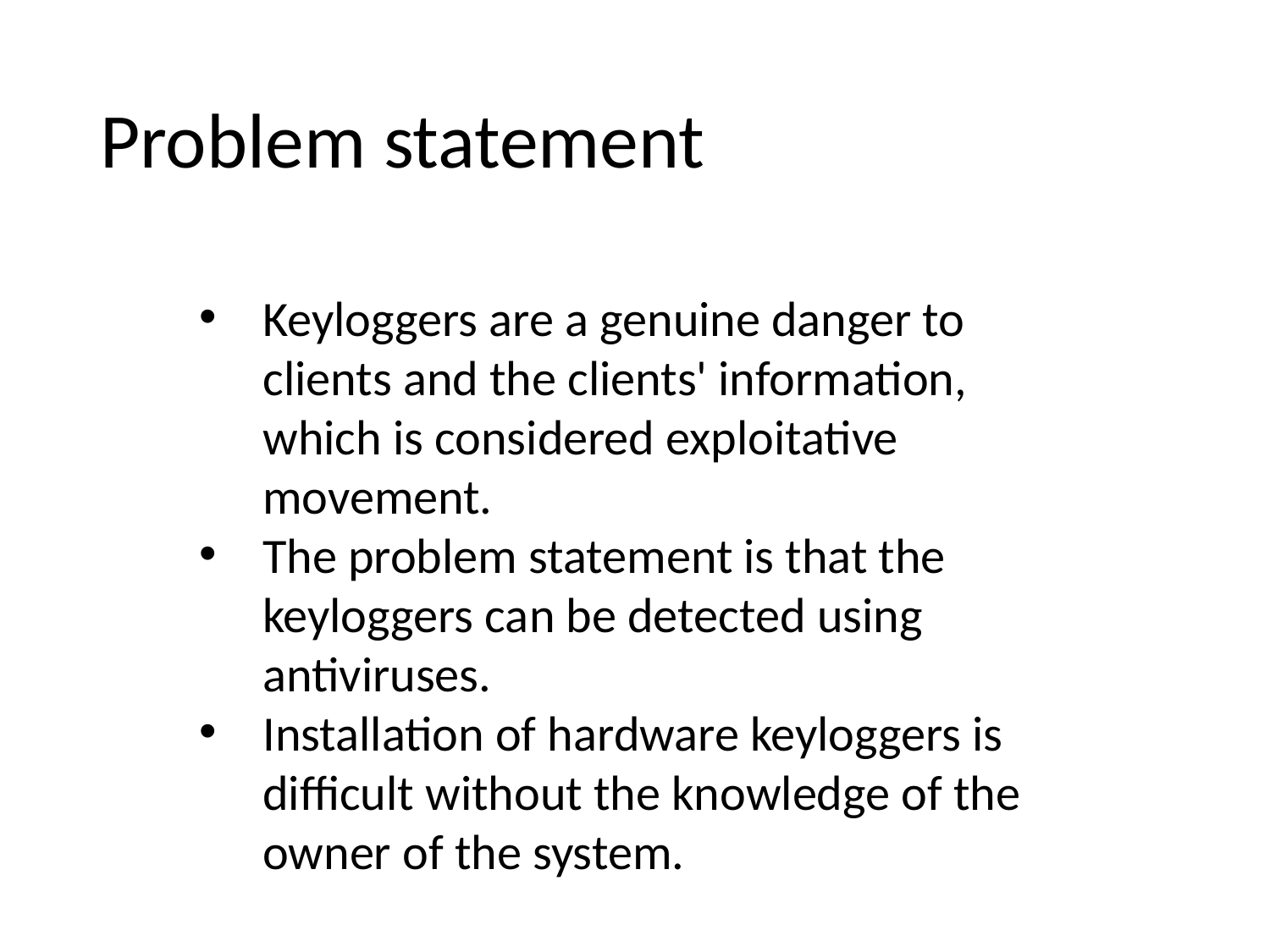

# Problem statement
Keyloggers are a genuine danger to clients and the clients' information, which is considered exploitative movement.
The problem statement is that the keyloggers can be detected using antiviruses.
Installation of hardware keyloggers is difficult without the knowledge of the owner of the system.